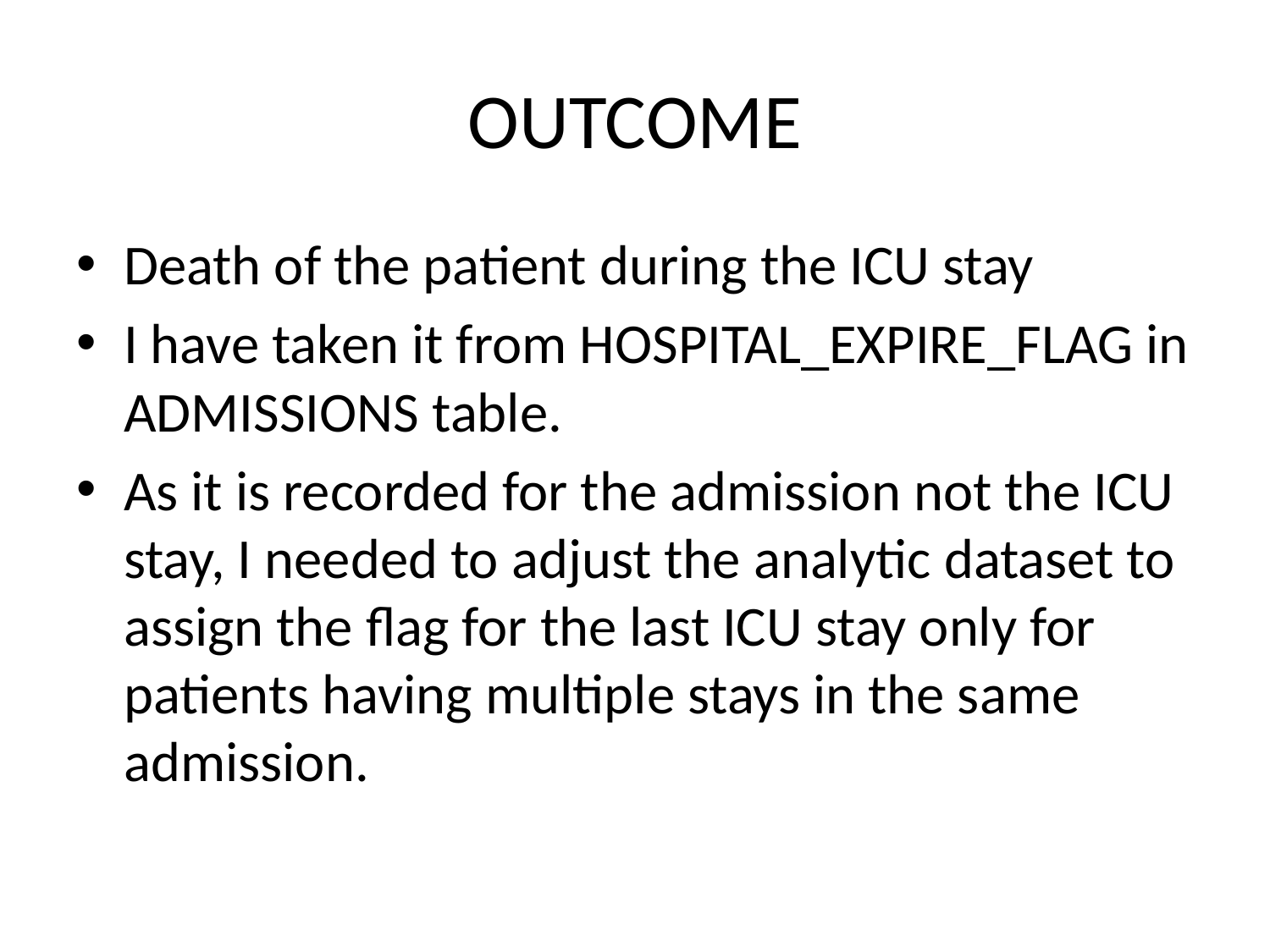

# OUTCOME
Death of the patient during the ICU stay
I have taken it from HOSPITAL_EXPIRE_FLAG in ADMISSIONS table.
As it is recorded for the admission not the ICU stay, I needed to adjust the analytic dataset to assign the flag for the last ICU stay only for patients having multiple stays in the same admission.